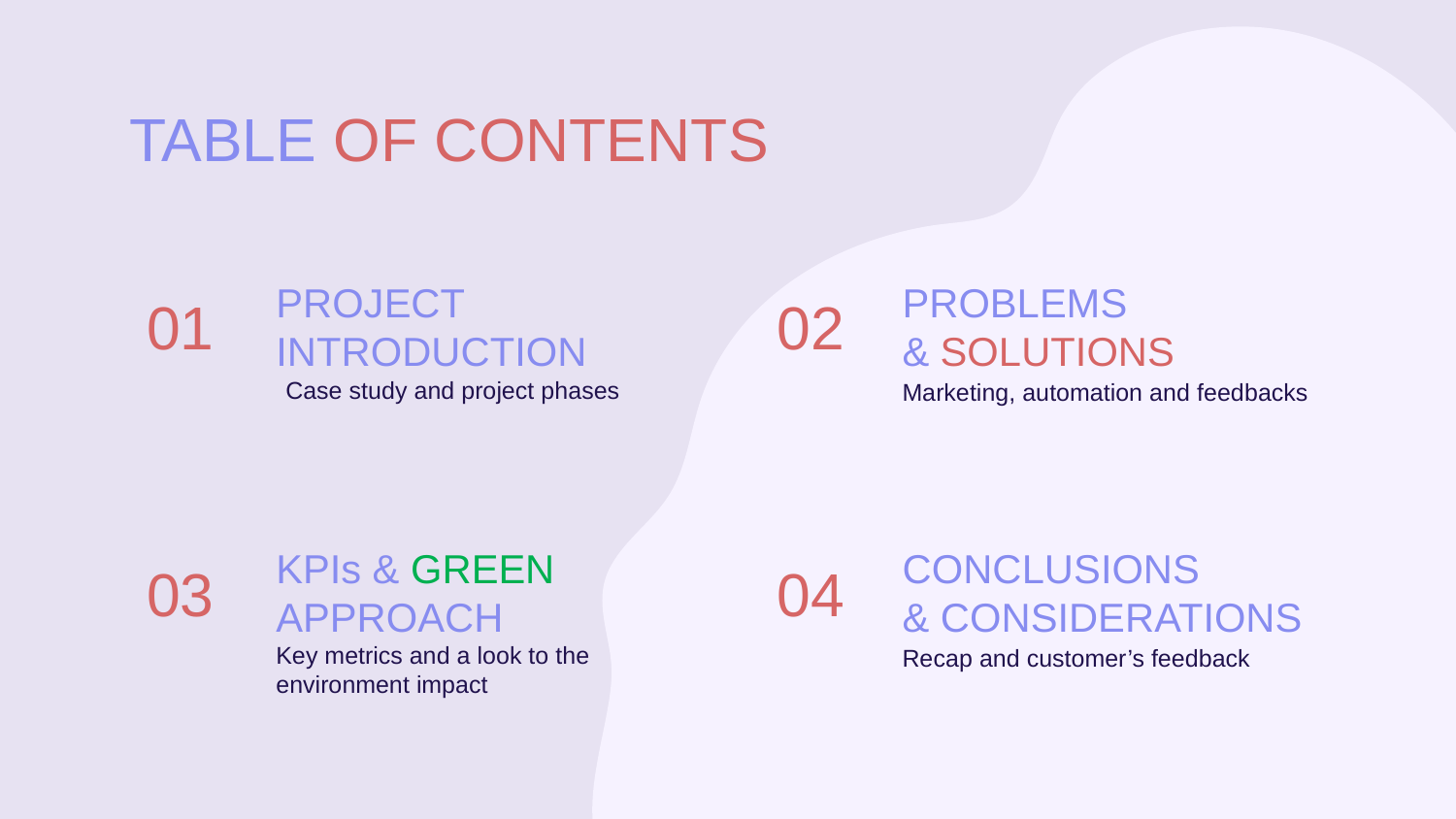

# TABLE OF CONTENTS
01
PROJECT
INTRODUCTION
PROBLEMS
& SOLUTIONS
02
Case study and project phases
Marketing, automation and feedbacks
03
KPIs & GREEN
APPROACH
CONCLUSIONS
& CONSIDERATIONS
04
Recap and customer’s feedback
Key metrics and a look to the environment impact